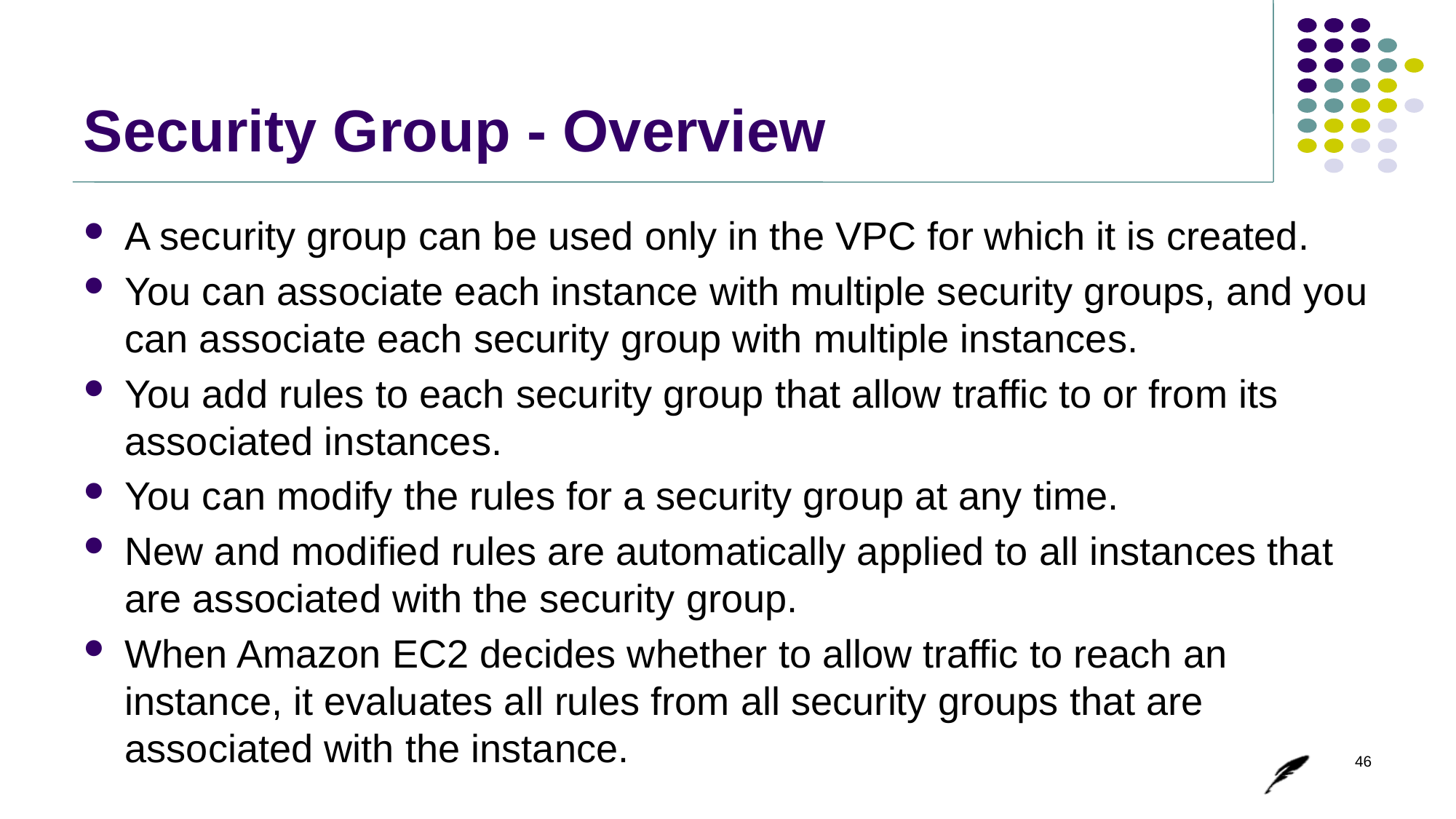

# Security Group - Overview
A security group can be used only in the VPC for which it is created.
You can associate each instance with multiple security groups, and you can associate each security group with multiple instances.
You add rules to each security group that allow traffic to or from its associated instances.
You can modify the rules for a security group at any time.
New and modified rules are automatically applied to all instances that are associated with the security group.
When Amazon EC2 decides whether to allow traffic to reach an instance, it evaluates all rules from all security groups that are associated with the instance.
46